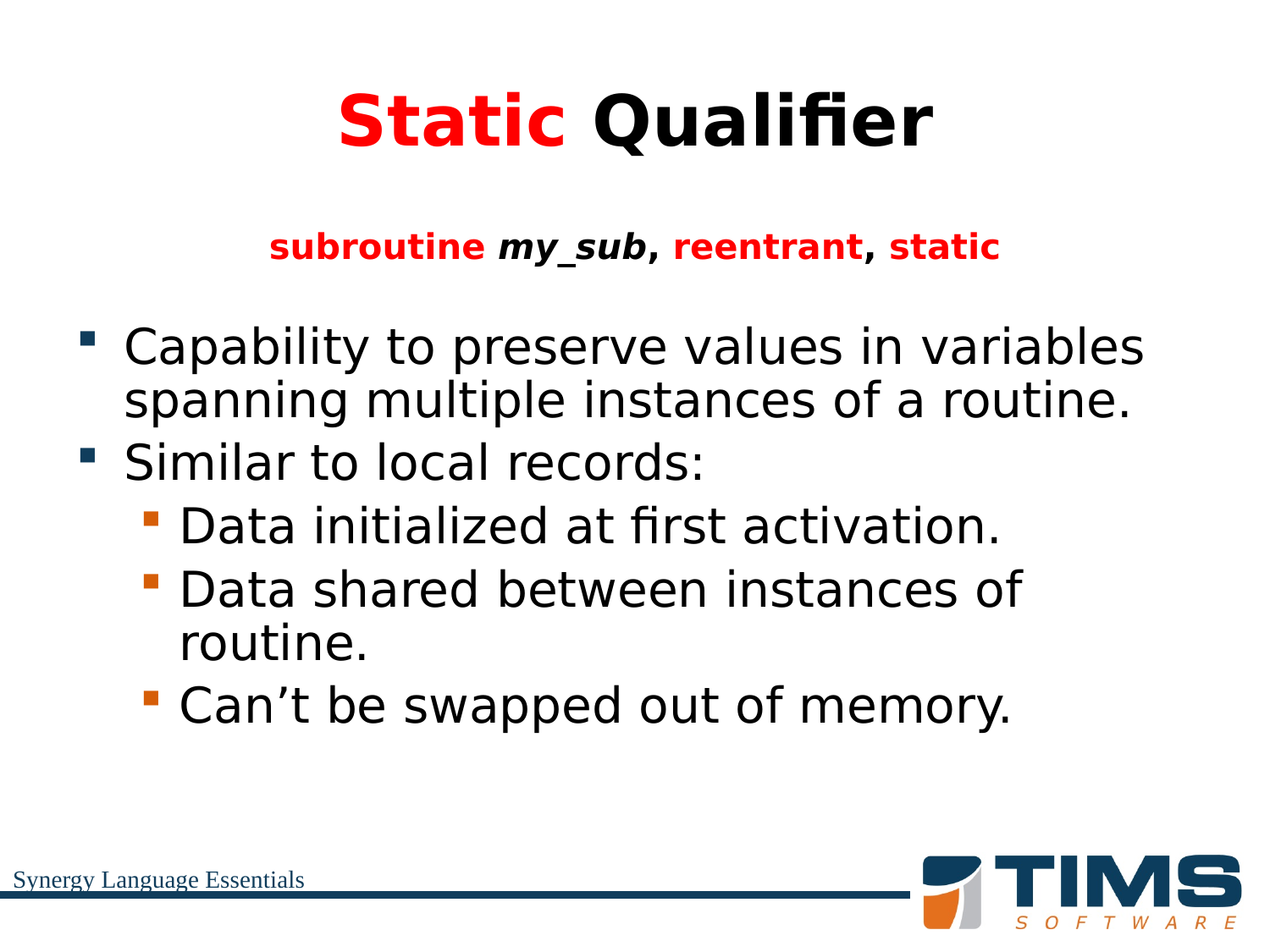

# Static Qualifier
subroutine my_sub, reentrant, static

Capability to preserve values in variables spanning multiple instances of a routine.
Similar to local records:
Data initialized at first activation.
Data shared between instances of routine.
Can’t be swapped out of memory.
Synergy Language Essentials